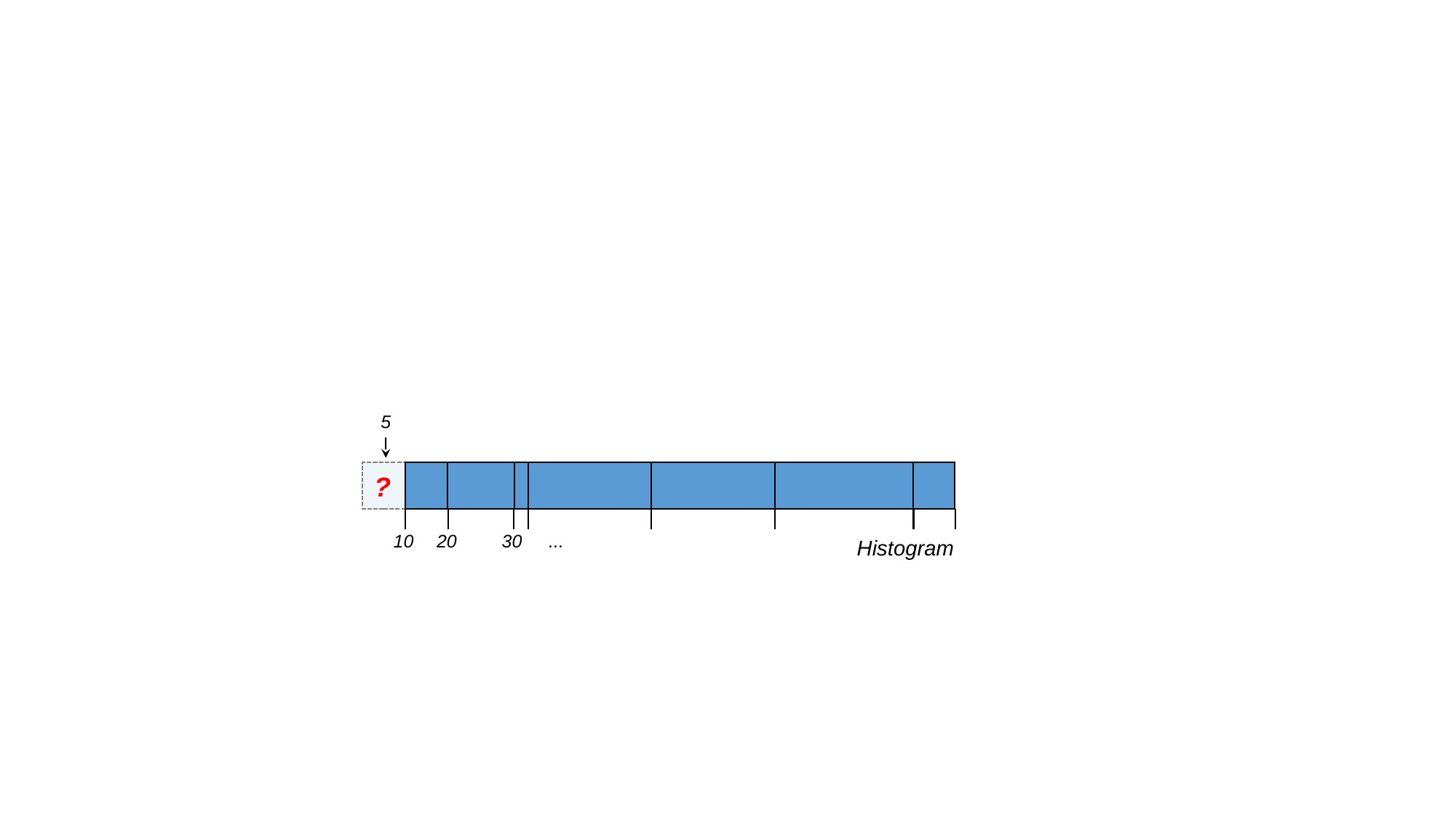

5

?
20
30
...
10
Histogram